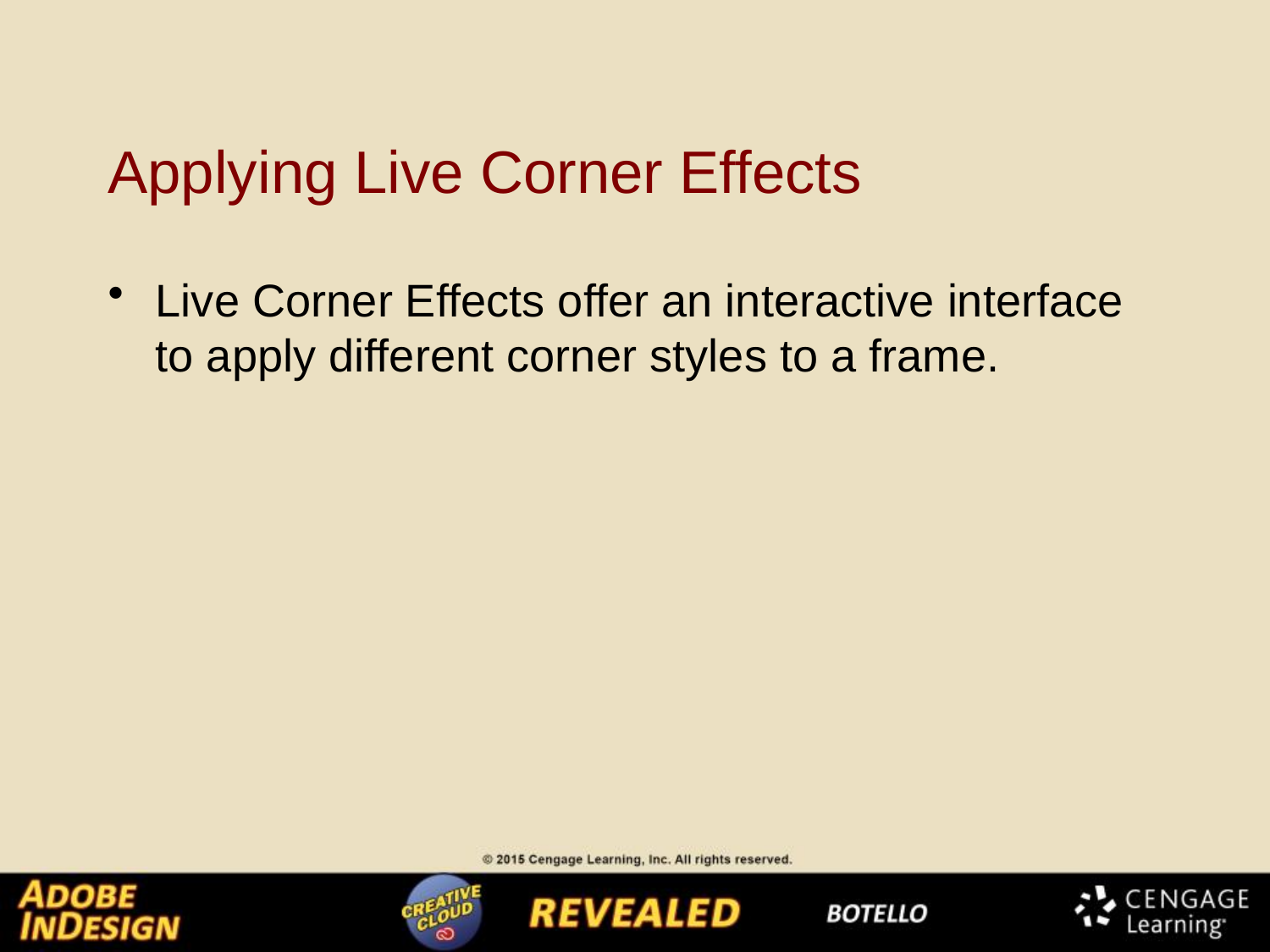

# Applying Live Corner Effects
Live Corner Effects offer an interactive interface to apply different corner styles to a frame.